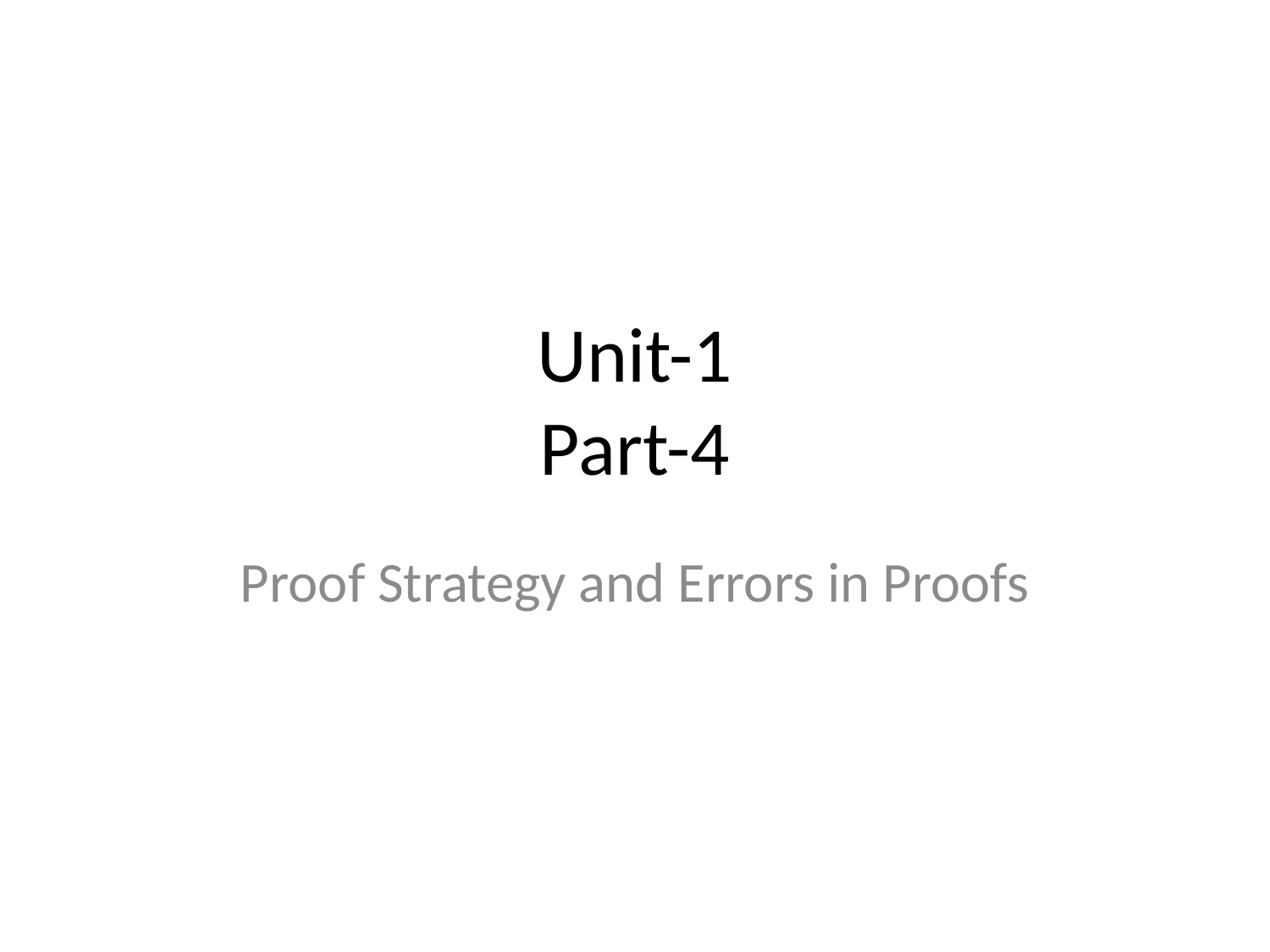

# Unit-1 Part-4
Proof Strategy and Errors in Proofs